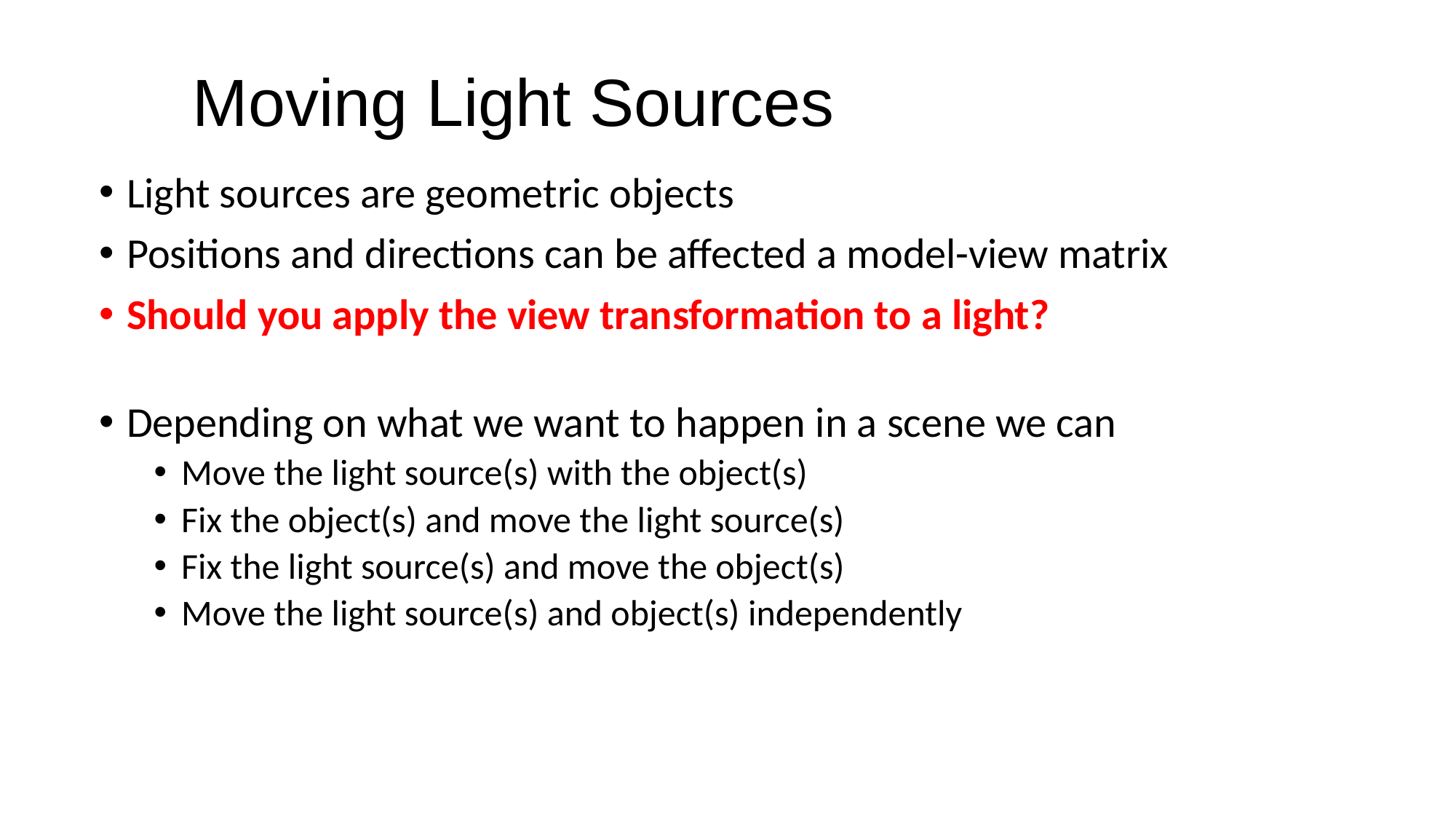

# Moving Light Sources
Light sources are geometric objects
Positions and directions can be affected a model-view matrix
Should you apply the view transformation to a light?

Depending on what we want to happen in a scene we can
Move the light source(s) with the object(s)
Fix the object(s) and move the light source(s)
Fix the light source(s) and move the object(s)
Move the light source(s) and object(s) independently